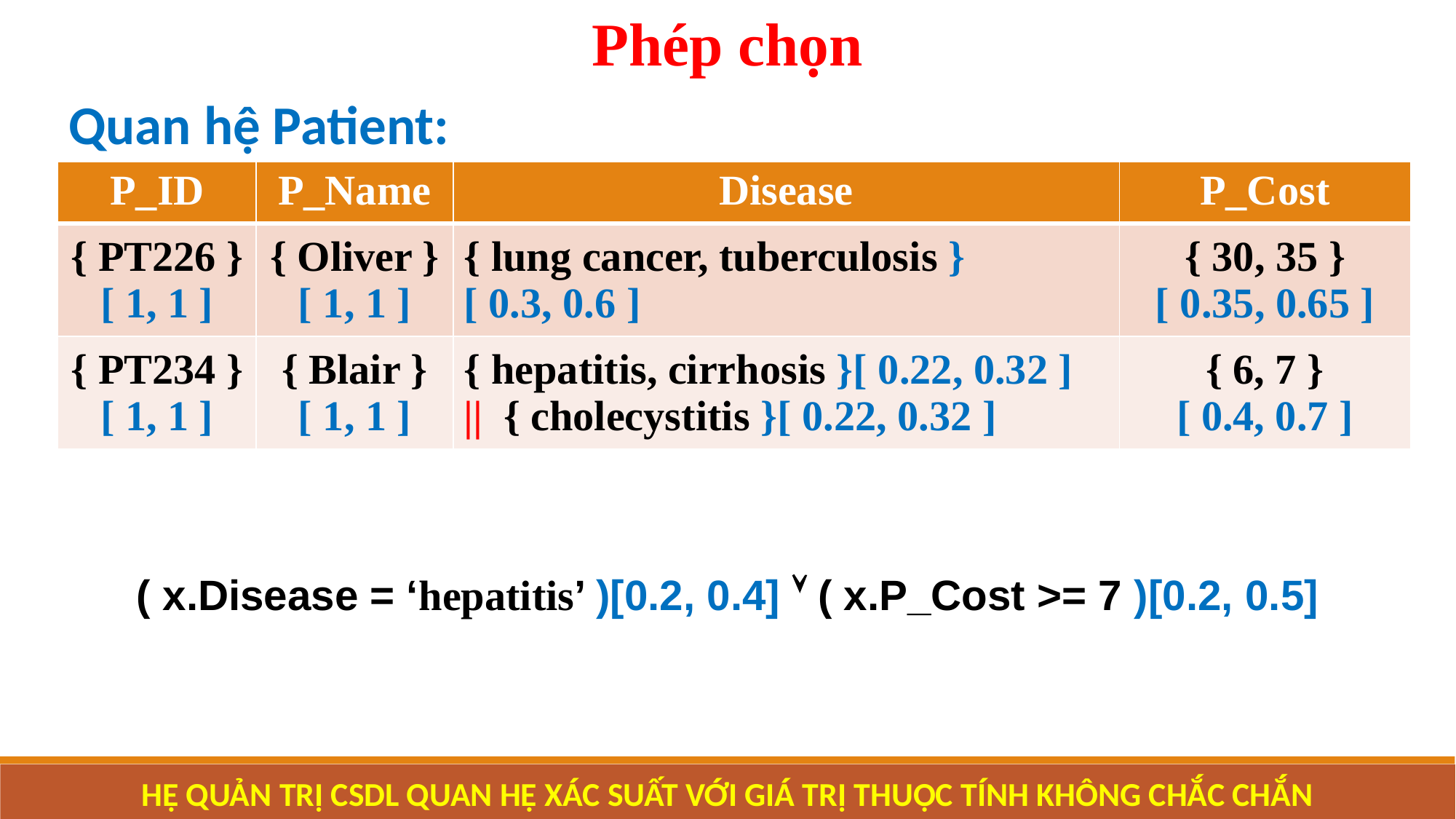

Phép chọn
Quan hệ Patient:
| P\_ID | P\_Name | Disease | P\_Cost |
| --- | --- | --- | --- |
| { PT226 } [ 1, 1 ] | { Oliver } [ 1, 1 ] | { lung cancer, tuberculosis } [ 0.3, 0.6 ] | { 30, 35 } [ 0.35, 0.65 ] |
| { PT234 } [ 1, 1 ] | { Blair } [ 1, 1 ] | { hepatitis, cirrhosis }[ 0.22, 0.32 ]   ||  { cholecystitis }[ 0.22, 0.32 ] | { 6, 7 } [ 0.4, 0.7 ] |
( x.Disease = ‘hepatitis’ )[0.2, 0.4] ∨ ( x.P_Cost >= 7 )[0.2, 0.5]
HỆ QUẢN TRỊ CSDL QUAN HỆ XÁC SUẤT VỚI GIÁ TRỊ THUỘC TÍNH KHÔNG CHẮC CHẮN